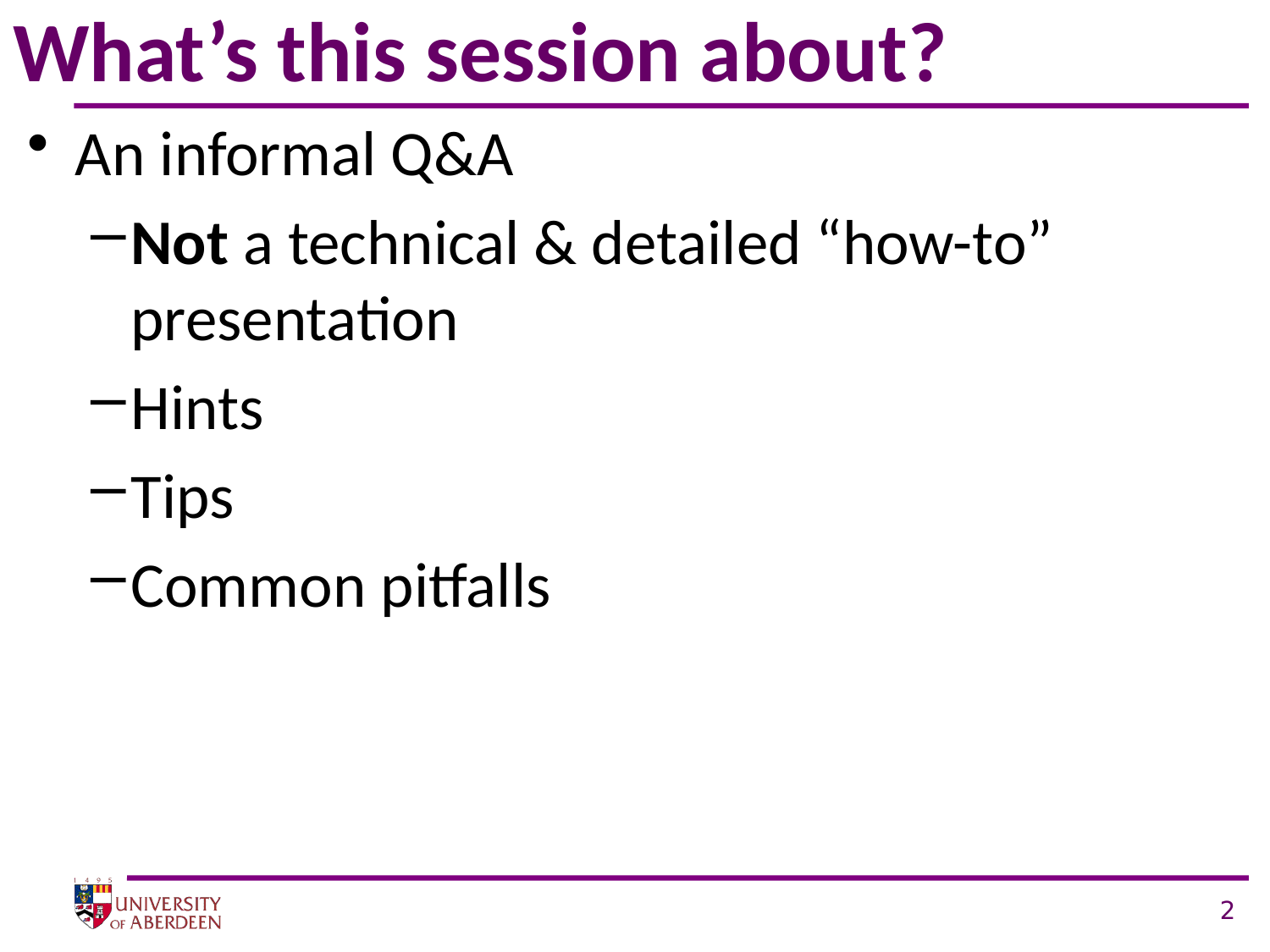

# What’s this session about?
An informal Q&A
Not a technical & detailed “how-to” presentation
Hints
Tips
Common pitfalls
2